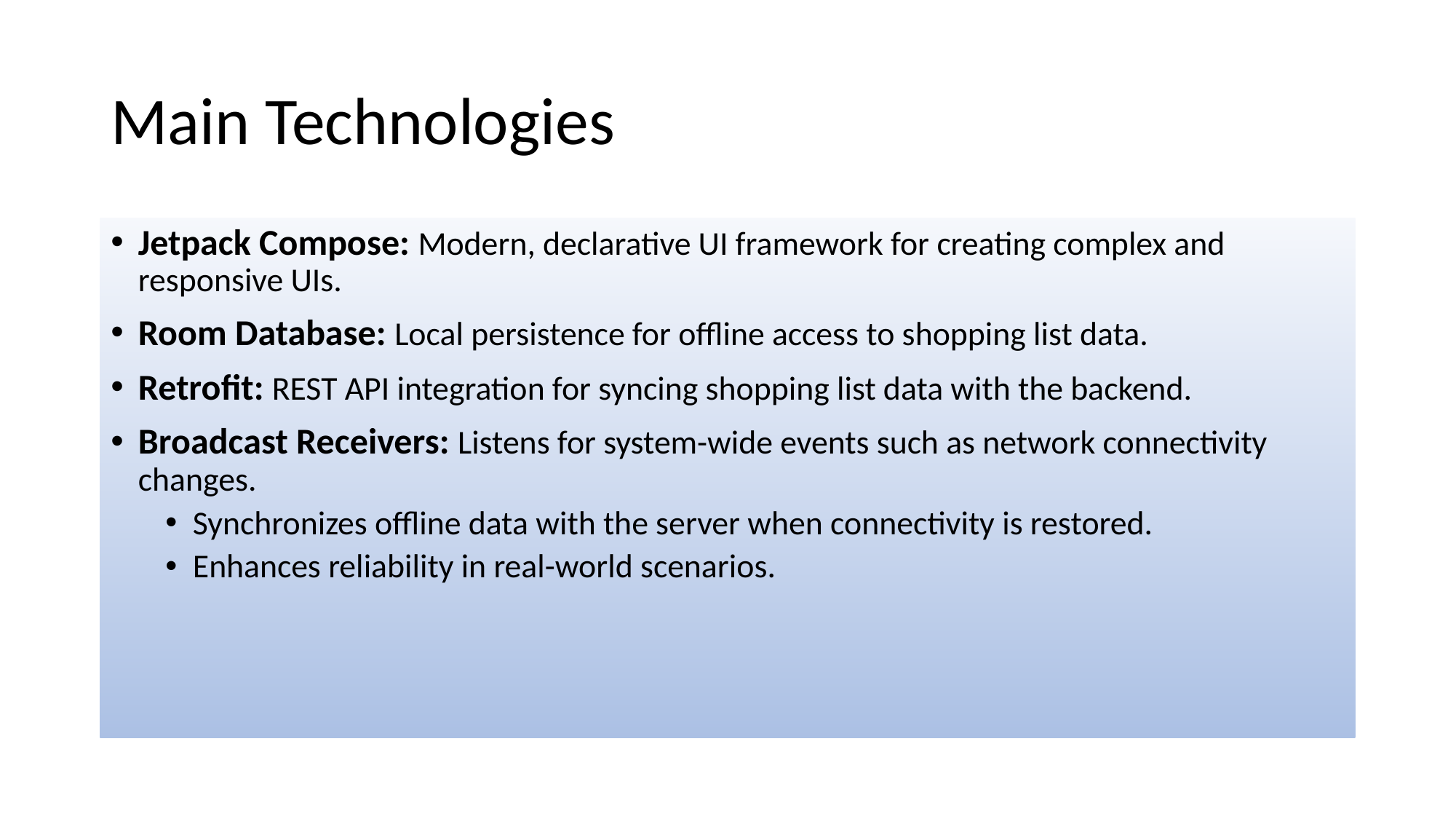

# Main Technologies
Jetpack Compose: Modern, declarative UI framework for creating complex and responsive UIs.
Room Database: Local persistence for offline access to shopping list data.
Retrofit: REST API integration for syncing shopping list data with the backend.
Broadcast Receivers: Listens for system-wide events such as network connectivity changes.
Synchronizes offline data with the server when connectivity is restored.
Enhances reliability in real-world scenarios.